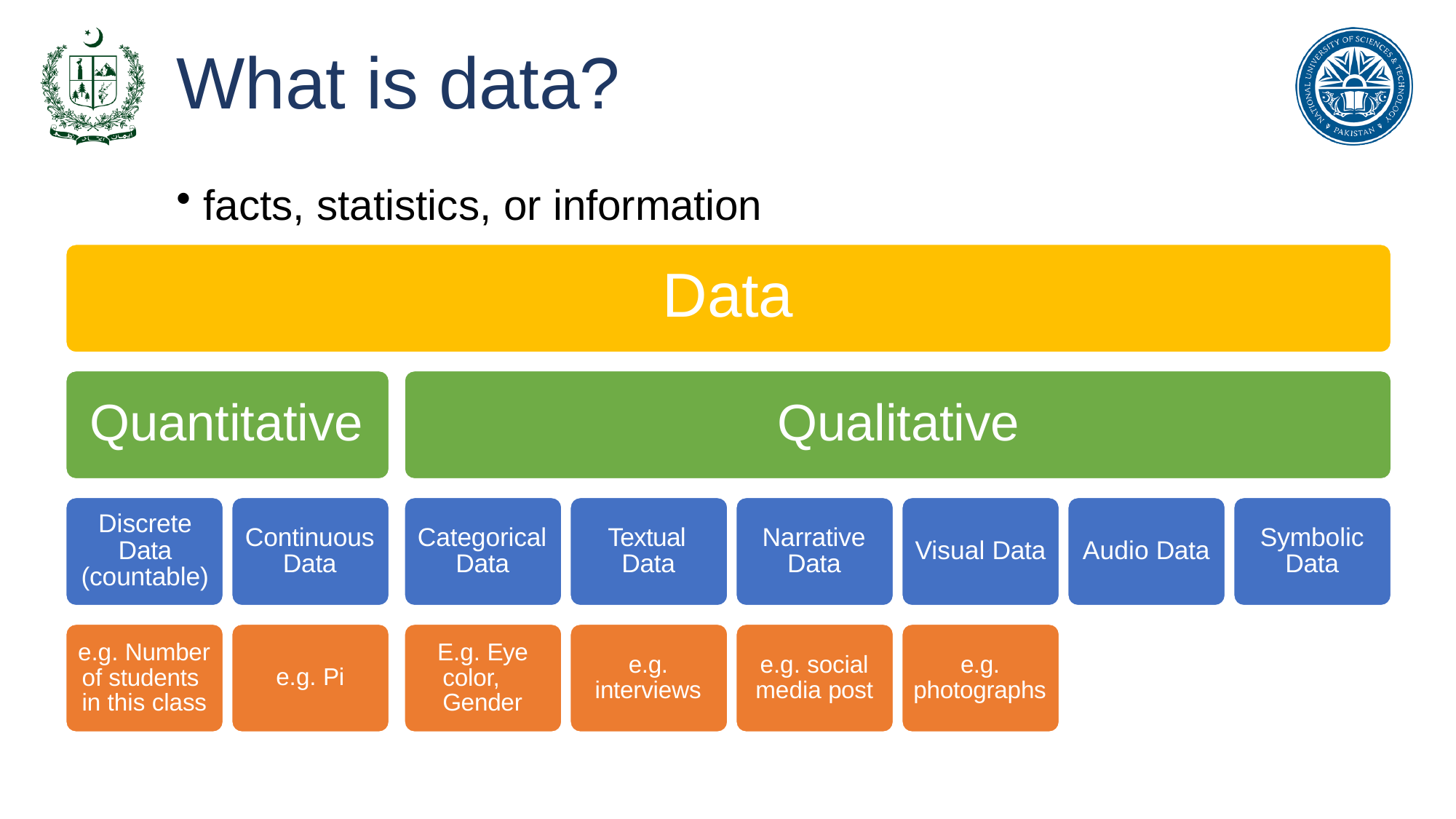

# What is data?
facts, statistics, or information
Data
Quantitative	Qualitative

Discrete Data (countable)
Continuous Data
Categorical Data
Textual Data
Narrative Data
Symbolic Data
Visual Data
Audio Data

e.g. Number of students in this class
E.g. Eye color, Gender
e.g. interviews
e.g. social media post
e.g. photographs
e.g. Pi
2